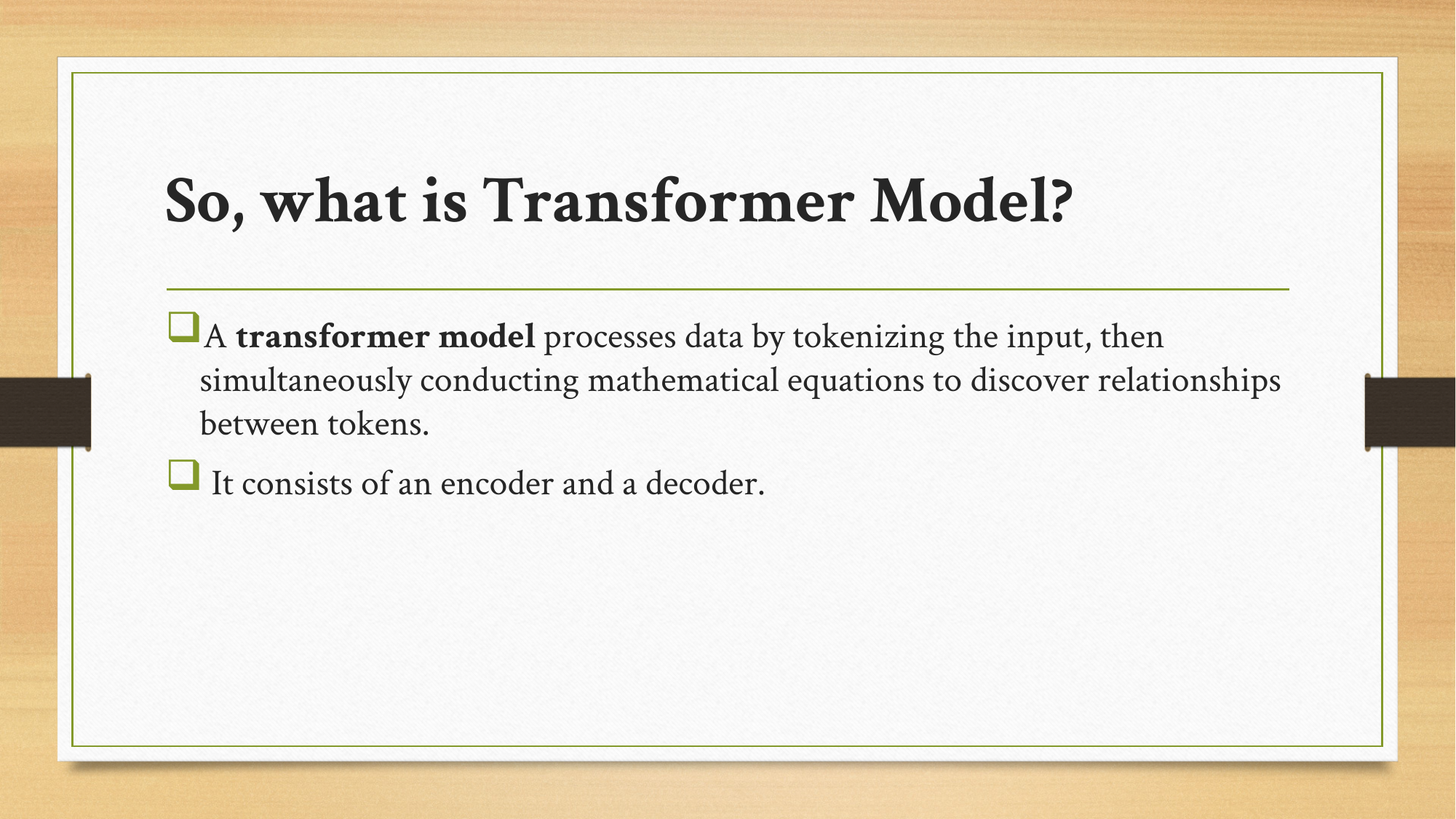

# So, what is Transformer Model?
A transformer model processes data by tokenizing the input, then simultaneously conducting mathematical equations to discover relationships between tokens.
 It consists of an encoder and a decoder.